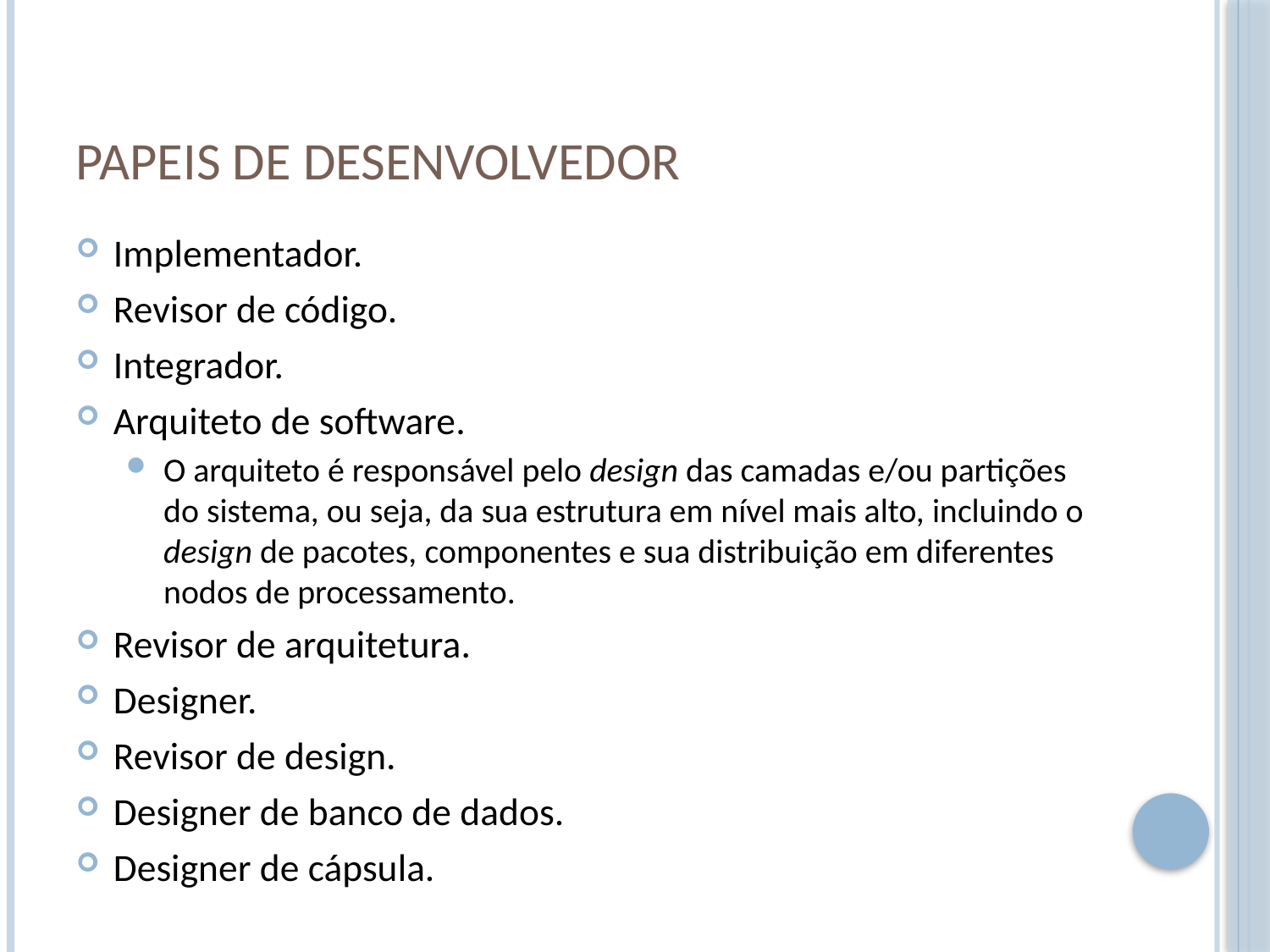

# Papeis de desenvolvedor
Implementador.
Revisor de código.
Integrador.
Arquiteto de software.
O arquiteto é responsável pelo design das camadas e/ou partições do sistema, ou seja, da sua estrutura em nível mais alto, incluindo o design de pacotes, componentes e sua distribuição em diferentes nodos de processamento.
Revisor de arquitetura.
Designer.
Revisor de design.
Designer de banco de dados.
Designer de cápsula.